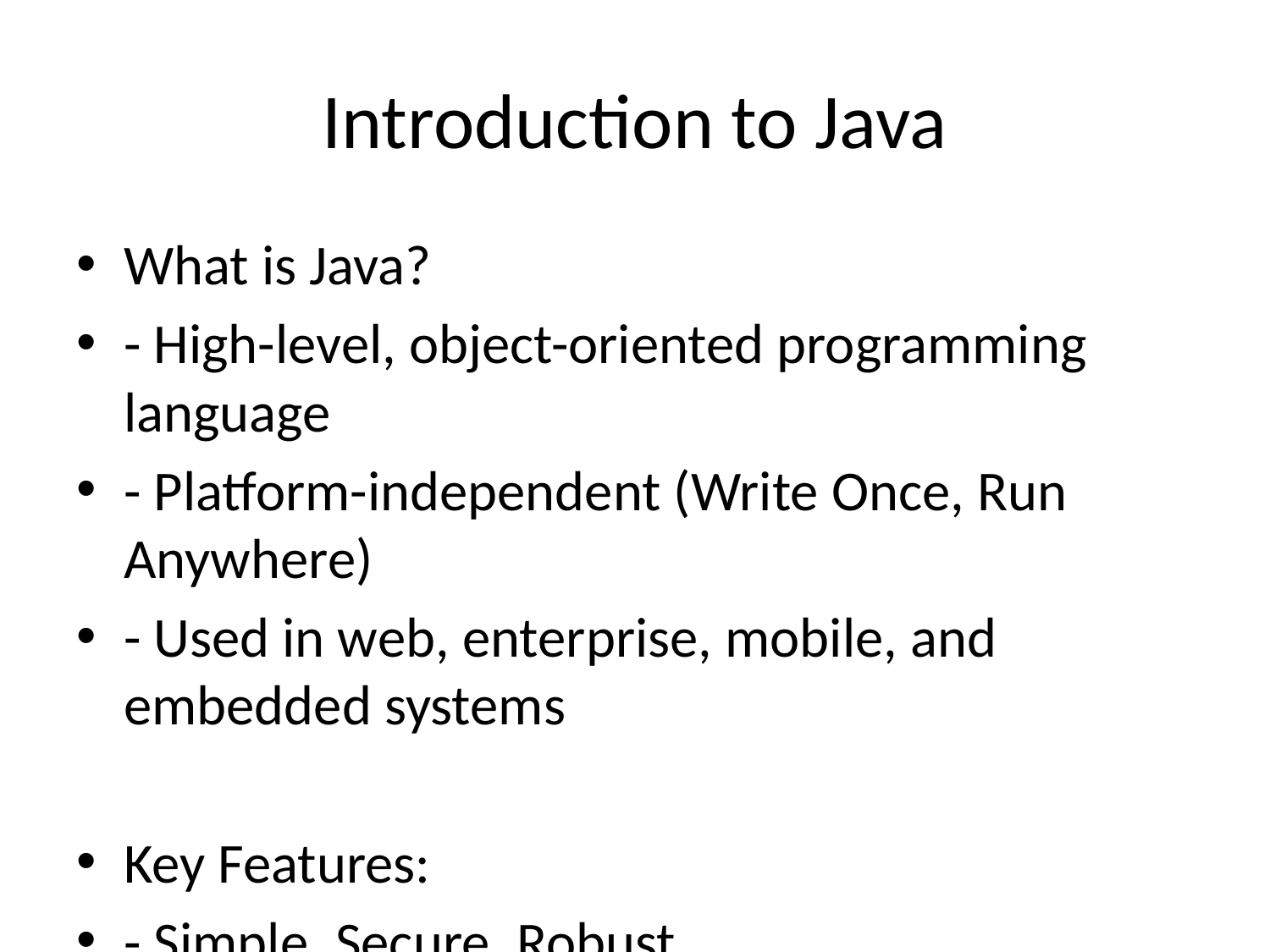

# Introduction to Java
What is Java?
- High-level, object-oriented programming language
- Platform-independent (Write Once, Run Anywhere)
- Used in web, enterprise, mobile, and embedded systems

Key Features:
- Simple, Secure, Robust
- Portable, Multithreaded
- Automatic memory management via Garbage Collector